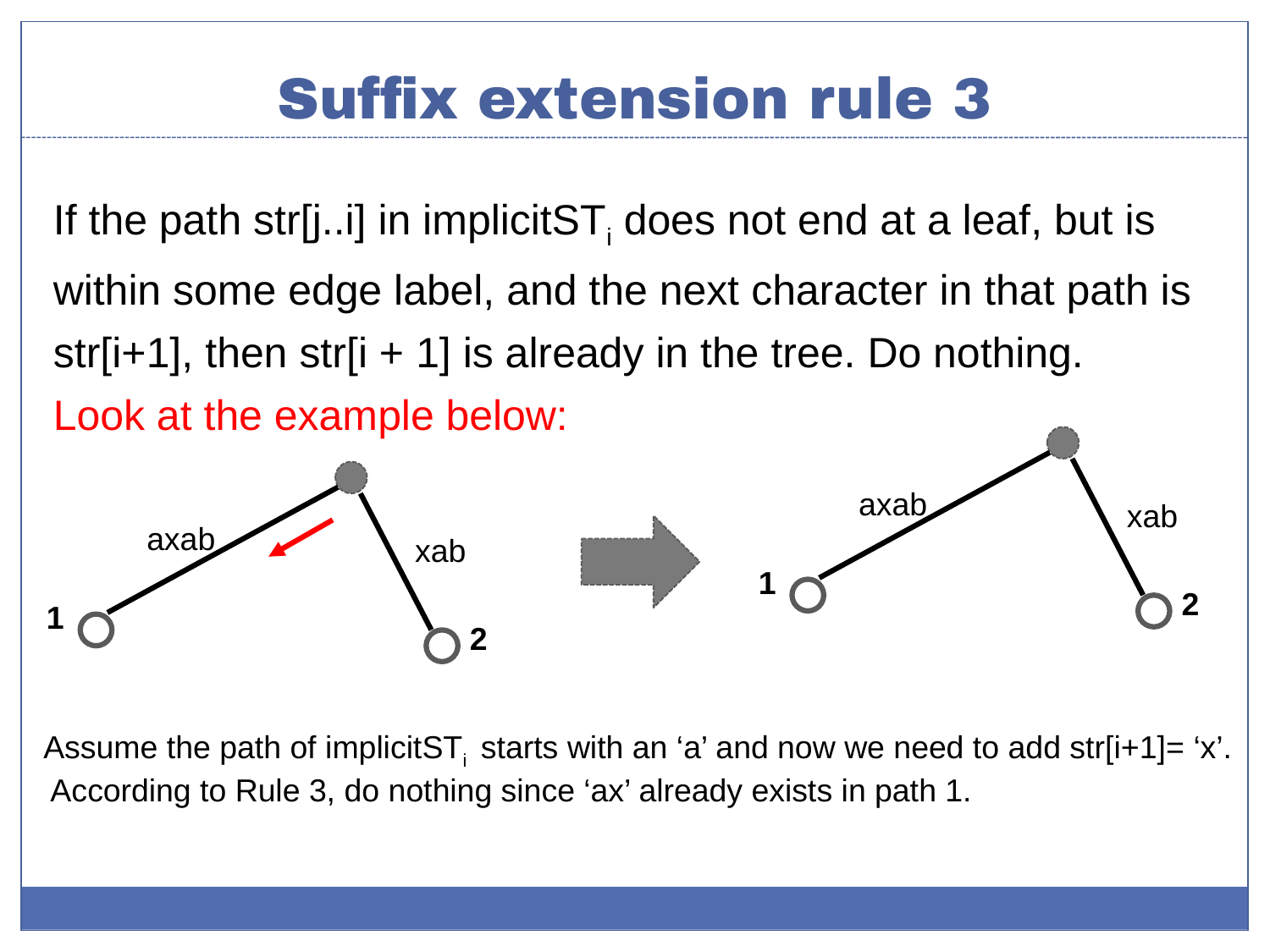

# Suffix extension rule 3
If the path str[j..i] in implicitSTi does not end at a leaf, but is within some edge label, and the next character in that path is str[i+1], then str[i + 1] is already in the tree. Do nothing.
Look at the example below:

axab
xab
1
2

axab
xab
1
2

Assume the path of implicitSTi  starts with an ‘a’ and now we need to add str[i+1]= ‘x’.  According to Rule 3, do nothing since ‘ax’ already exists in path 1.